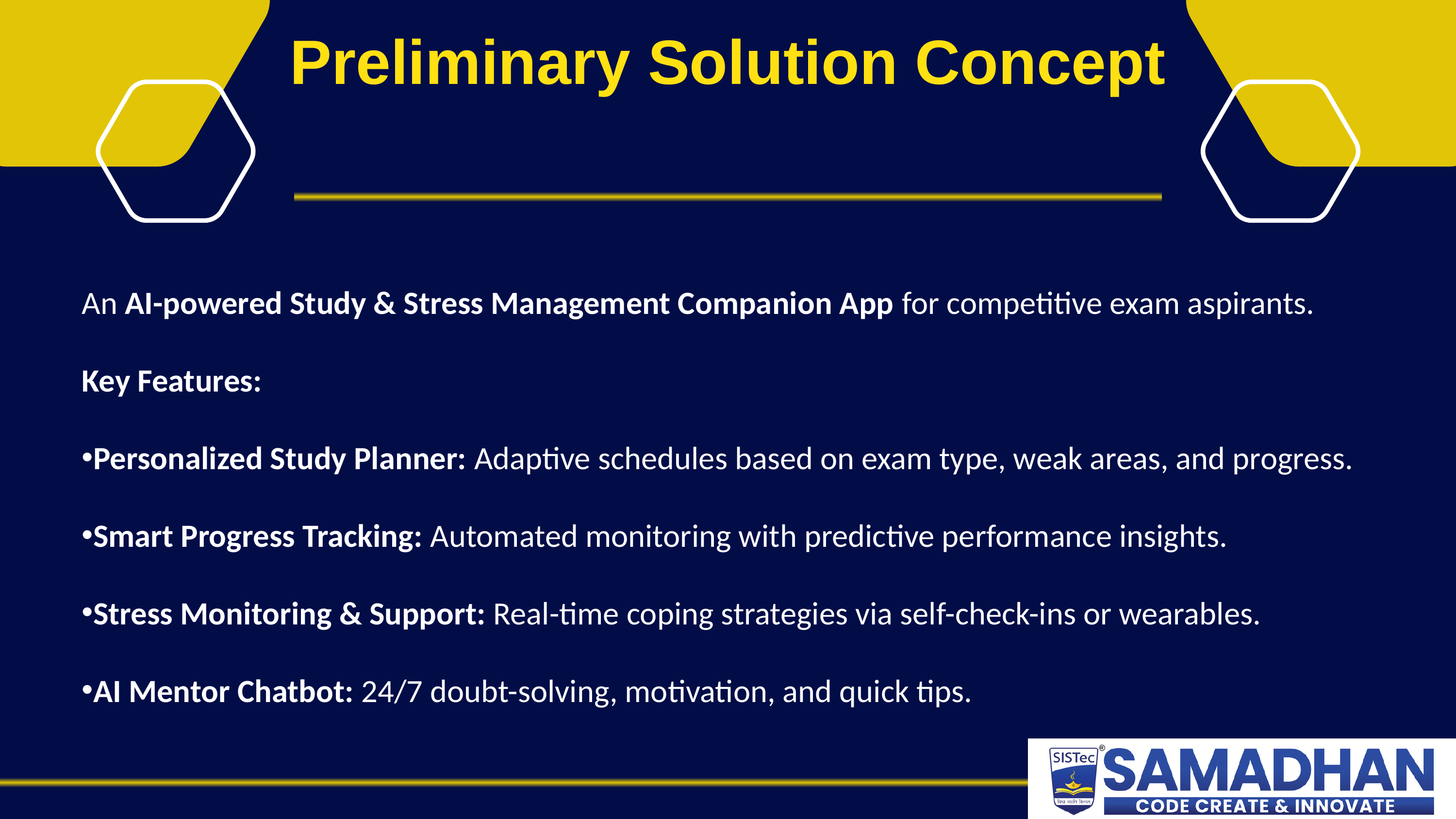

Preliminary Solution Concept

An AI-powered Study & Stress Management Companion App for competitive exam aspirants.

Key Features:

Personalized Study Planner: Adaptive schedules based on exam type, weak areas, and progress.

Smart Progress Tracking: Automated monitoring with predictive performance insights.

Stress Monitoring & Support: Real-time coping strategies via self-check-ins or wearables.

AI Mentor Chatbot: 24/7 doubt-solving, motivation, and quick tips.